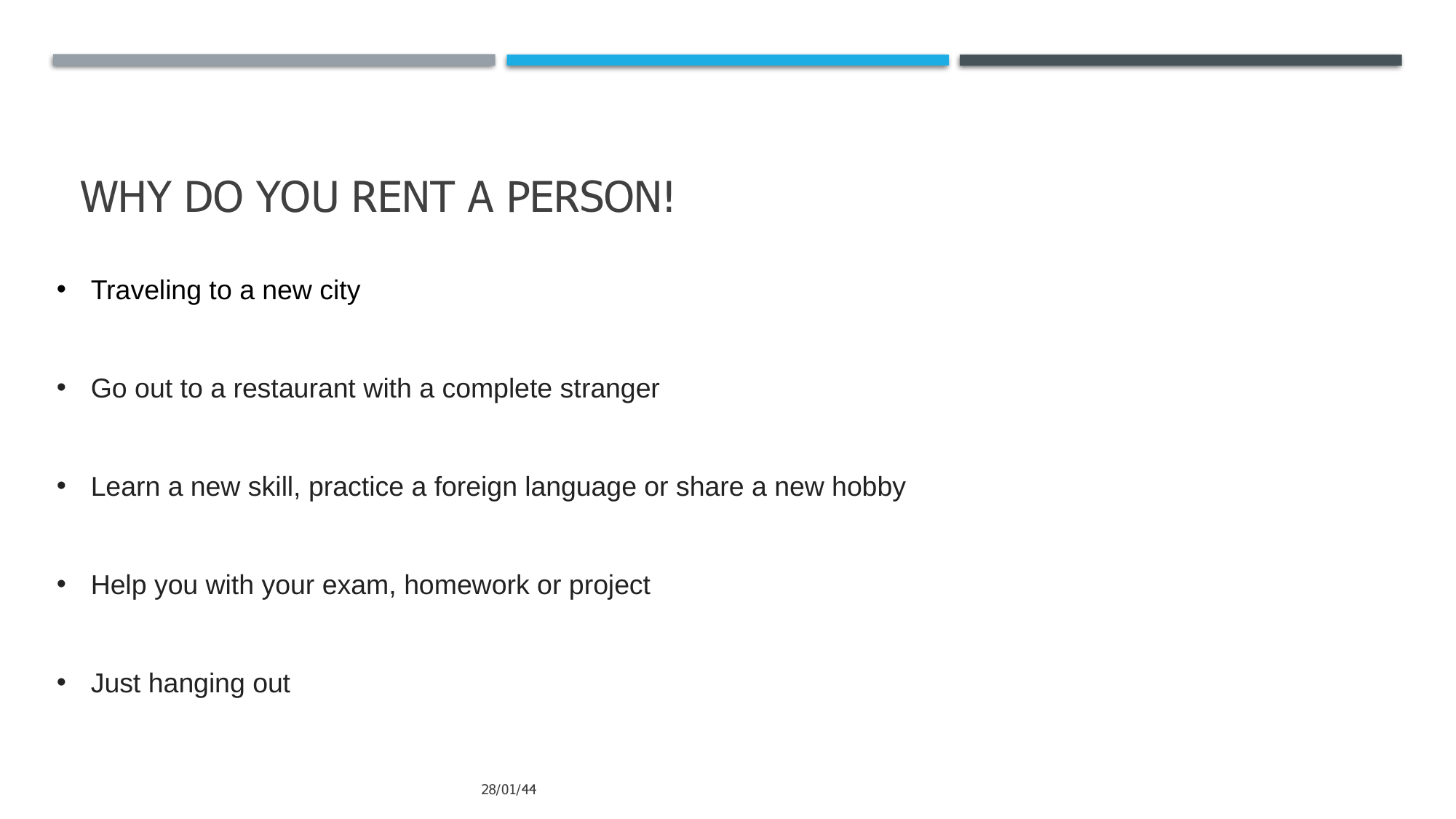

# Why do you rent a person!
Traveling to a new city

Go out to a restaurant with a complete stranger

Learn a new skill, practice a foreign language or share a new hobby

Help you with your exam, homework or project

Just hanging out
28/01/44